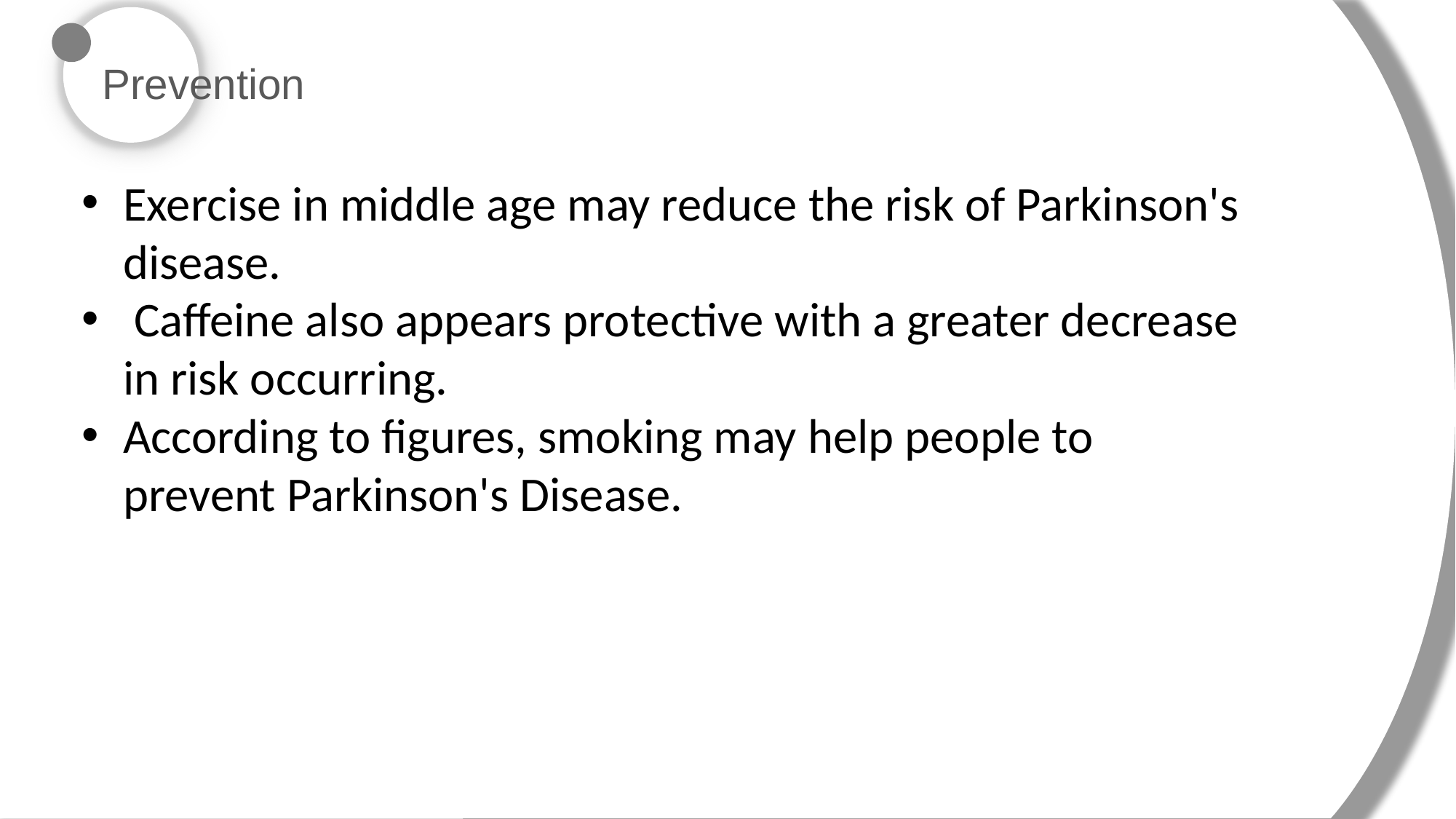

Prevention
Exercise in middle age may reduce the risk of Parkinson's disease.
 Caffeine also appears protective with a greater decrease in risk occurring.
According to figures, smoking may help people to prevent Parkinson's Disease.